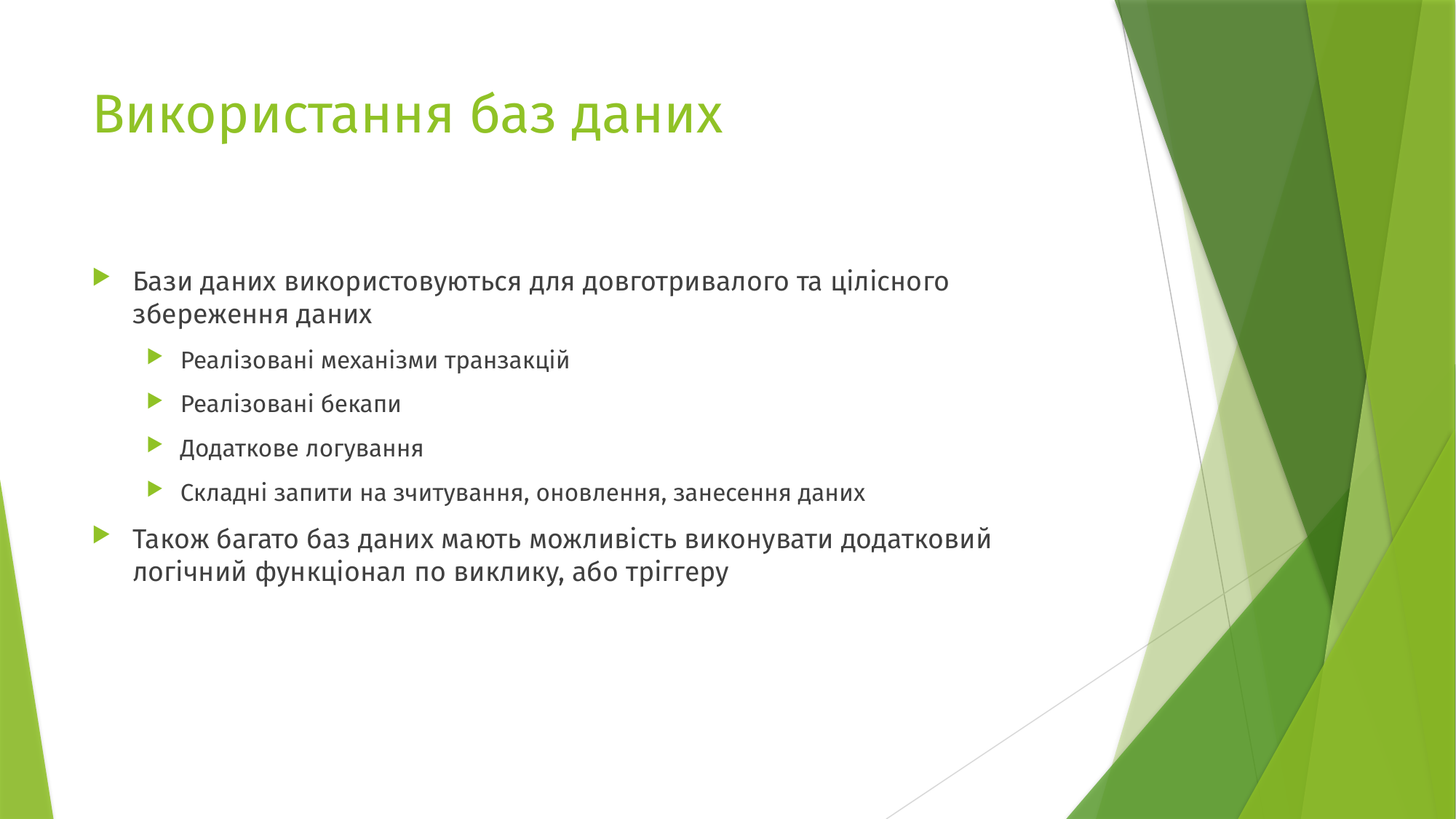

# Використання баз даних
Бази даних використовуються для довготривалого та цілісного збереження даних
Реалізовані механізми транзакцій
Реалізовані бекапи
Додаткове логування
Складні запити на зчитування, оновлення, занесення даних
Також багато баз даних мають можливість виконувати додатковий логічний функціонал по виклику, або тріггеру